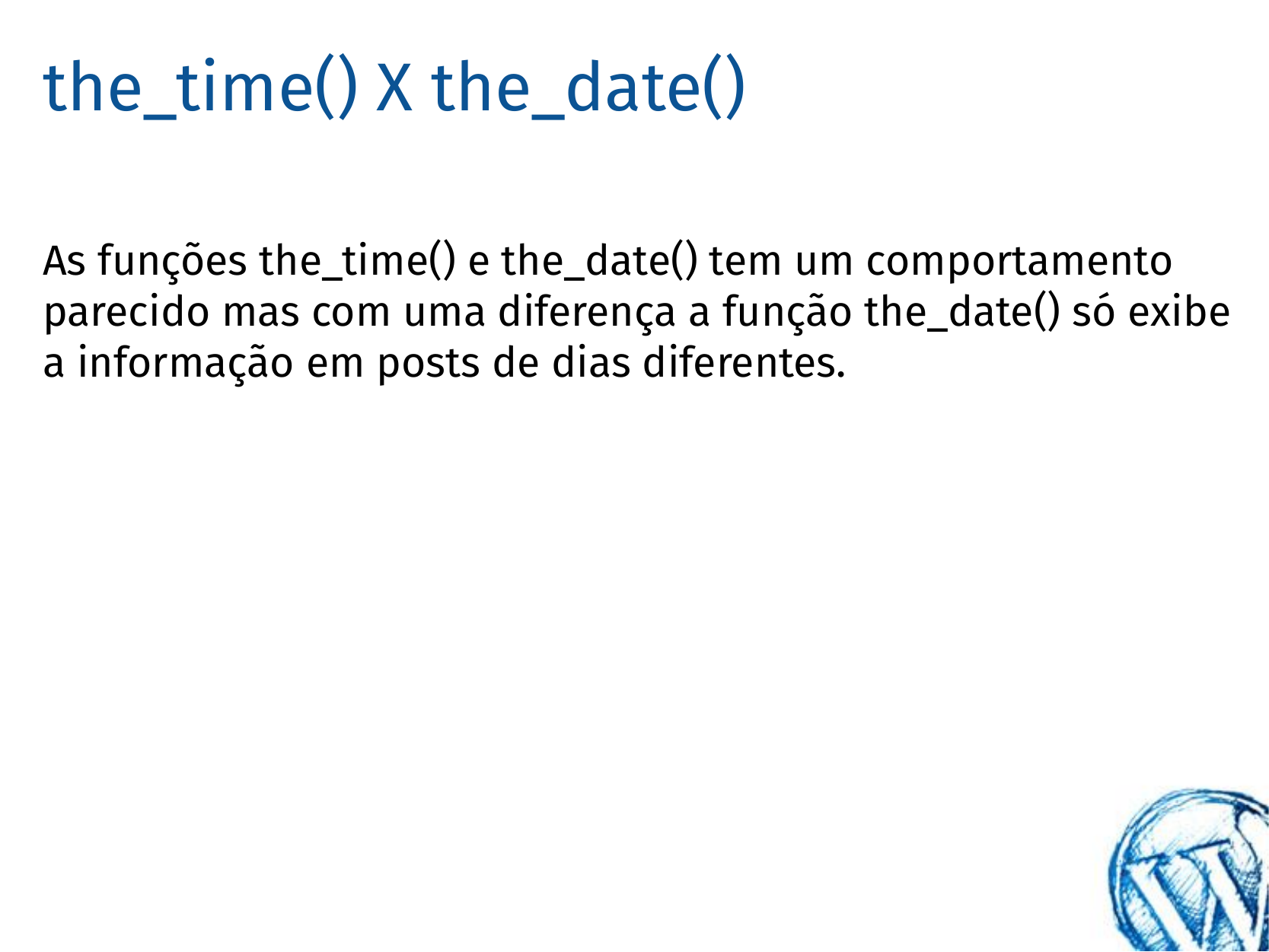

# the_time() X the_date()
As funções the_time() e the_date() tem um comportamento parecido mas com uma diferença a função the_date() só exibe a informação em posts de dias diferentes.